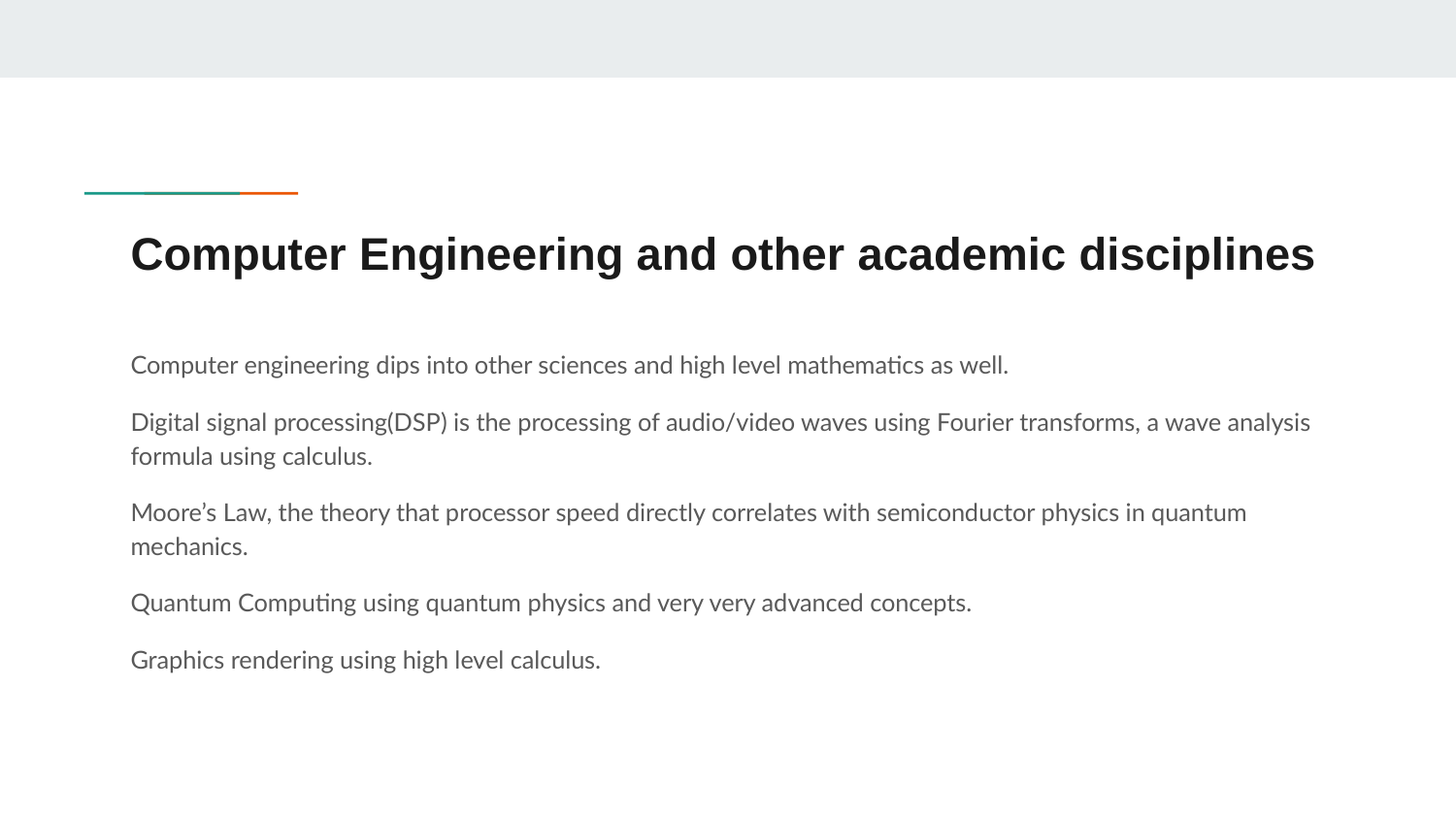

# Computer Engineering and other academic disciplines
Computer engineering dips into other sciences and high level mathematics as well.
Digital signal processing(DSP) is the processing of audio/video waves using Fourier transforms, a wave analysis formula using calculus.
Moore’s Law, the theory that processor speed directly correlates with semiconductor physics in quantum mechanics.
Quantum Computing using quantum physics and very very advanced concepts.
Graphics rendering using high level calculus.